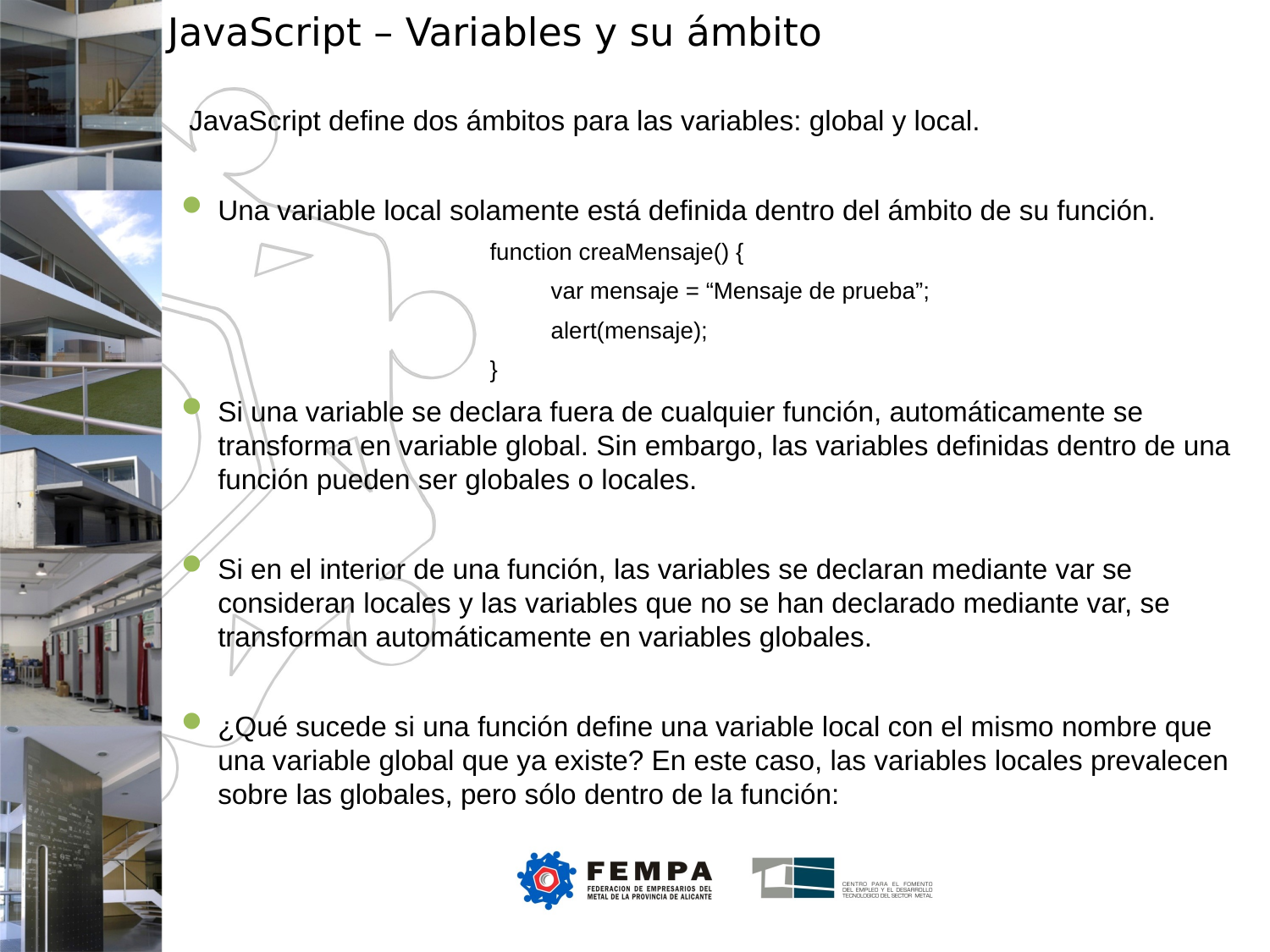

JavaScript – Variables y su ámbito
 JavaScript define dos ámbitos para las variables: global y local.

Una variable local solamente está definida dentro del ámbito de su función.
function creaMensaje() {
var mensaje = “Mensaje de prueba”;
alert(mensaje);
}
Si una variable se declara fuera de cualquier función, automáticamente se transforma en variable global. Sin embargo, las variables definidas dentro de una función pueden ser globales o locales.

Si en el interior de una función, las variables se declaran mediante var se consideran locales y las variables que no se han declarado mediante var, se transforman automáticamente en variables globales.

¿Qué sucede si una función define una variable local con el mismo nombre que una variable global que ya existe? En este caso, las variables locales prevalecen sobre las globales, pero sólo dentro de la función: